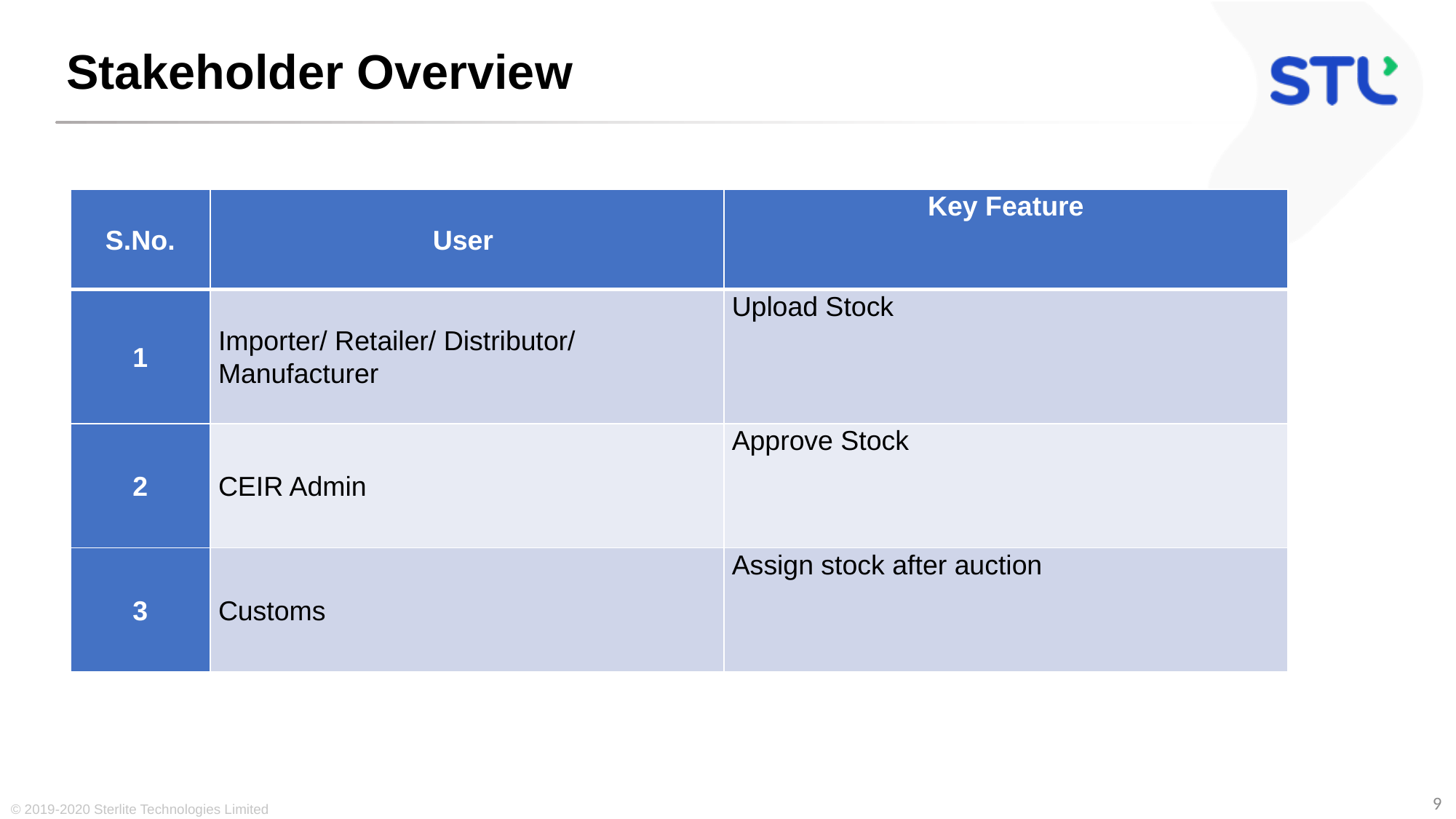

# Stakeholder Overview
| S.No. | User | Key Feature |
| --- | --- | --- |
| 1 | Importer/ Retailer/ Distributor/ Manufacturer | Upload Stock |
| 2 | CEIR Admin | Approve Stock |
| 3 | Customs | Assign stock after auction |
© 2019-2020 Sterlite Technologies Limited
9